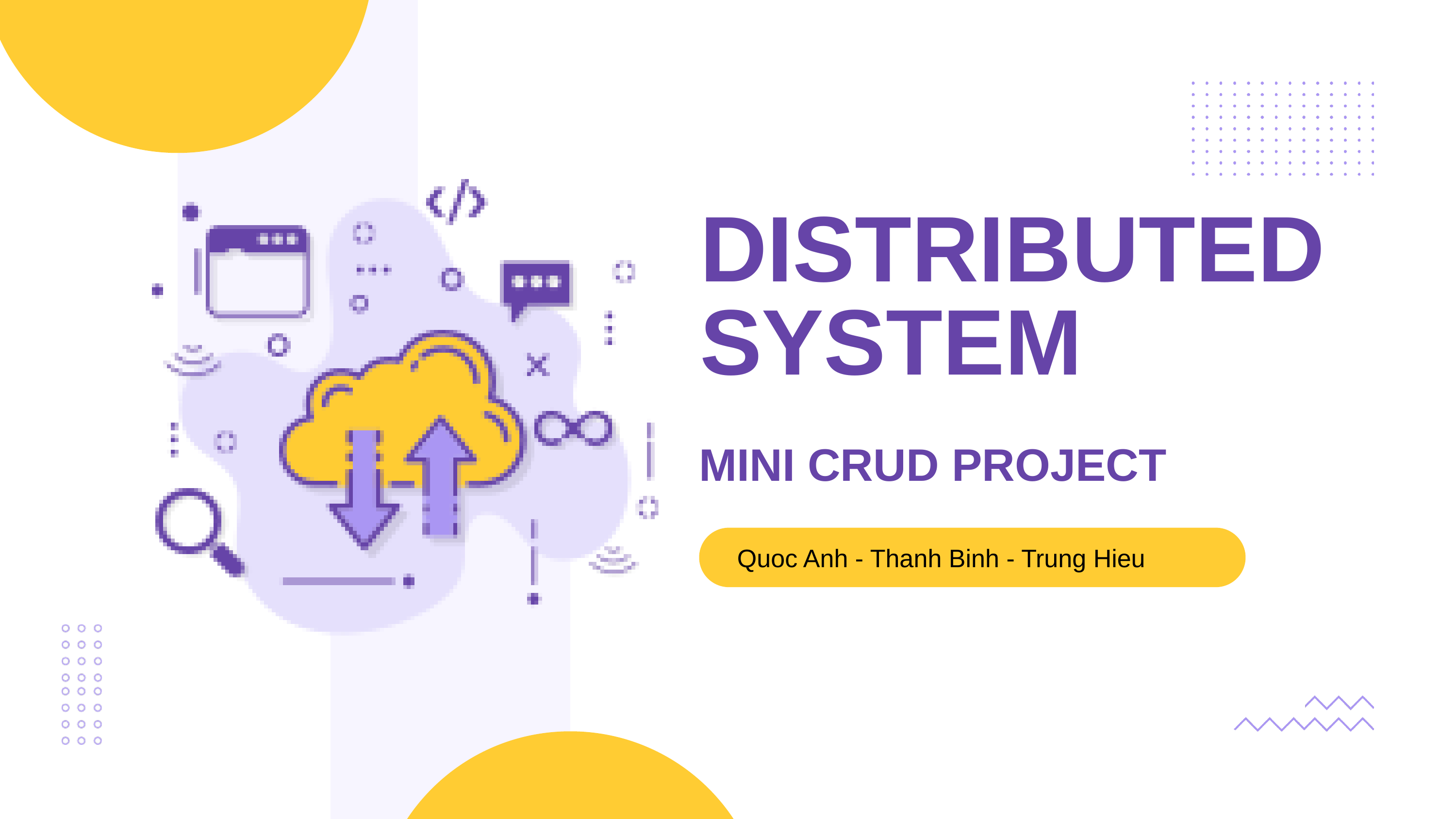

DISTRIBUTED
SYSTEM
MINI CRUD PROJECT

Quoc Anh - Thanh Binh - Trung Hieu